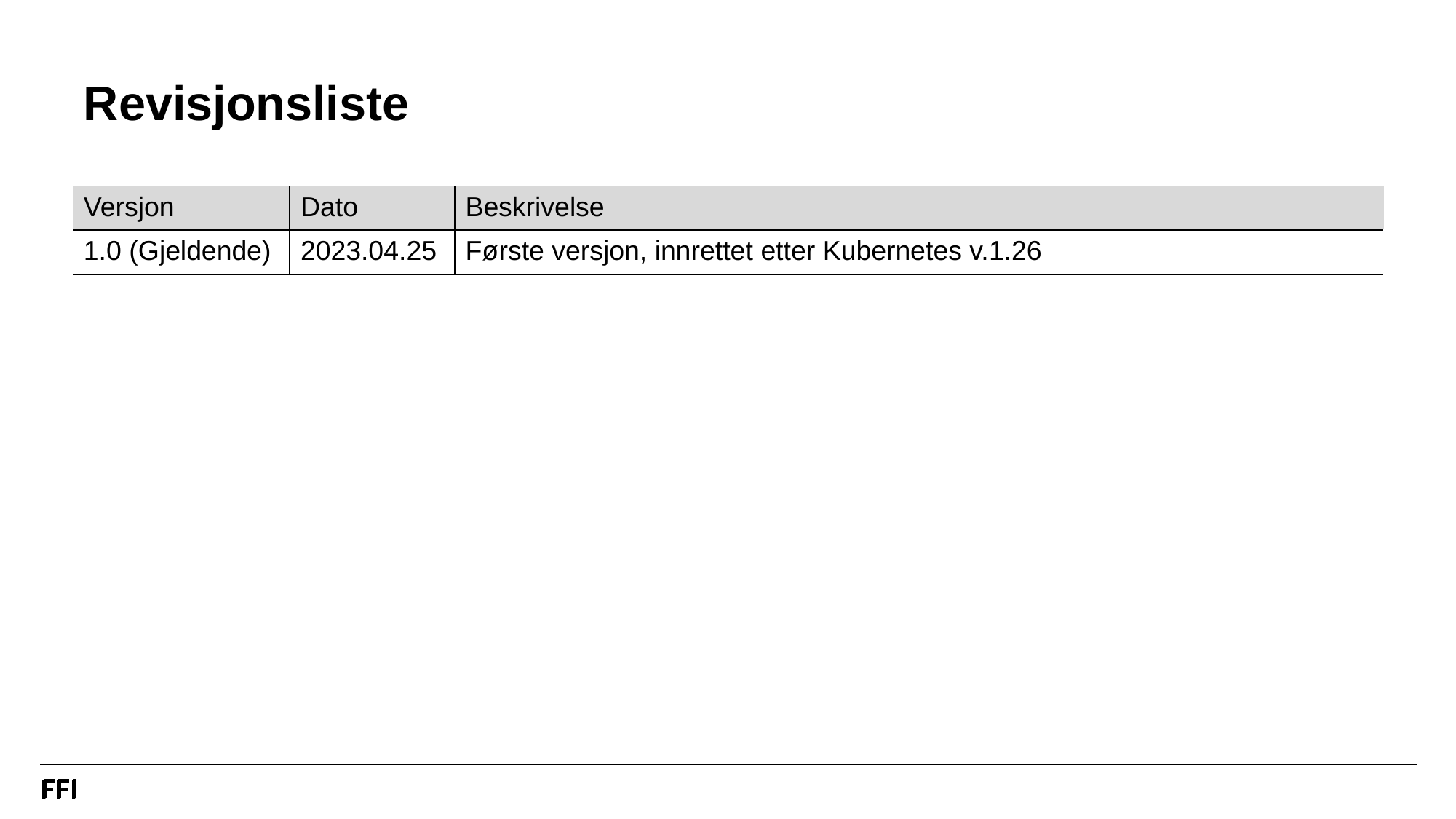

# Revisjonsliste
| Versjon | Dato | Beskrivelse |
| --- | --- | --- |
| 1.0 (Gjeldende) | 2023.04.25 | Første versjon, innrettet etter Kubernetes v.1.26 |